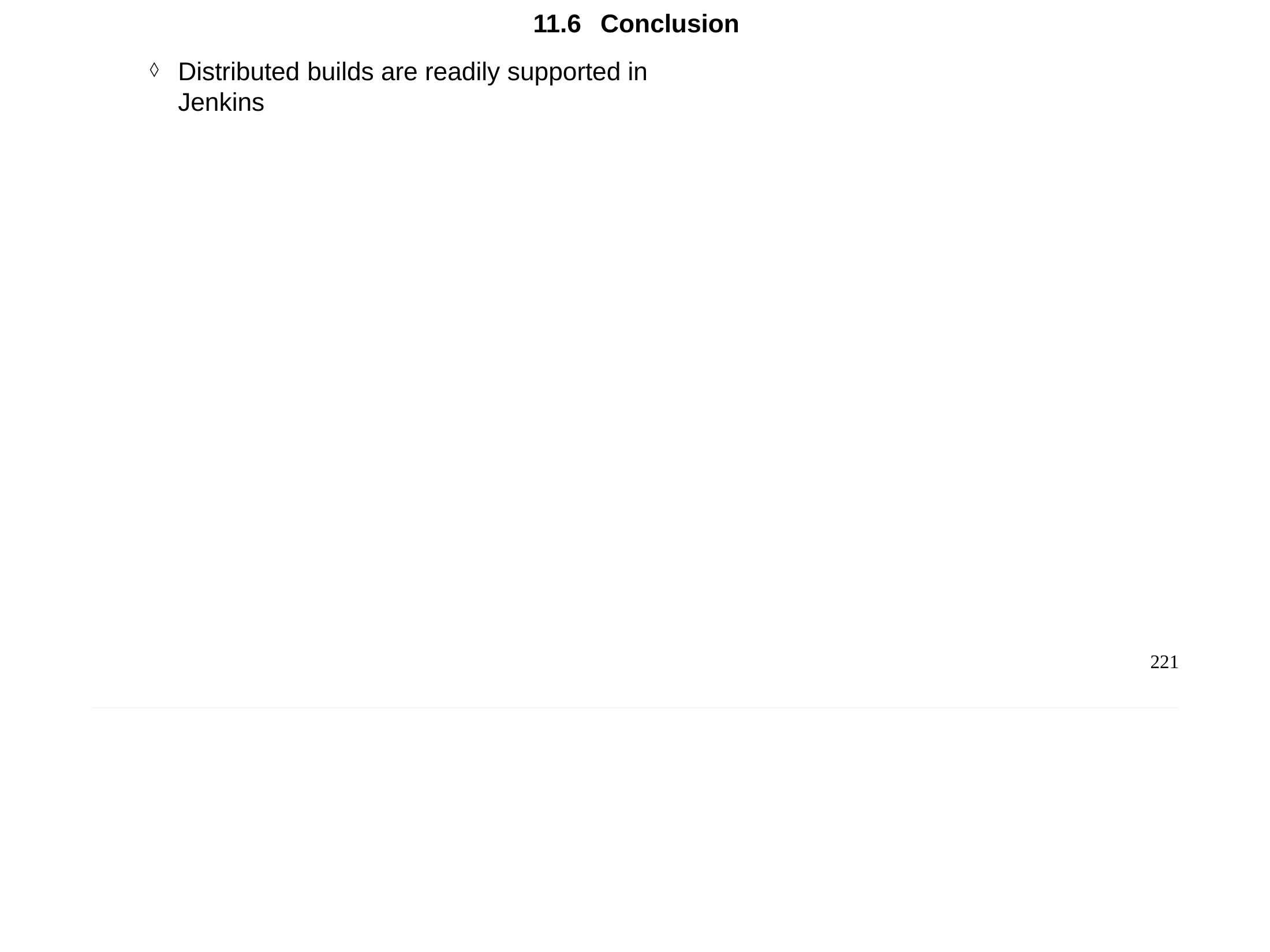

Chapter 11 - Distributed Builds with Jenkins

11.6	Conclusion
Distributed builds are readily supported in Jenkins
221